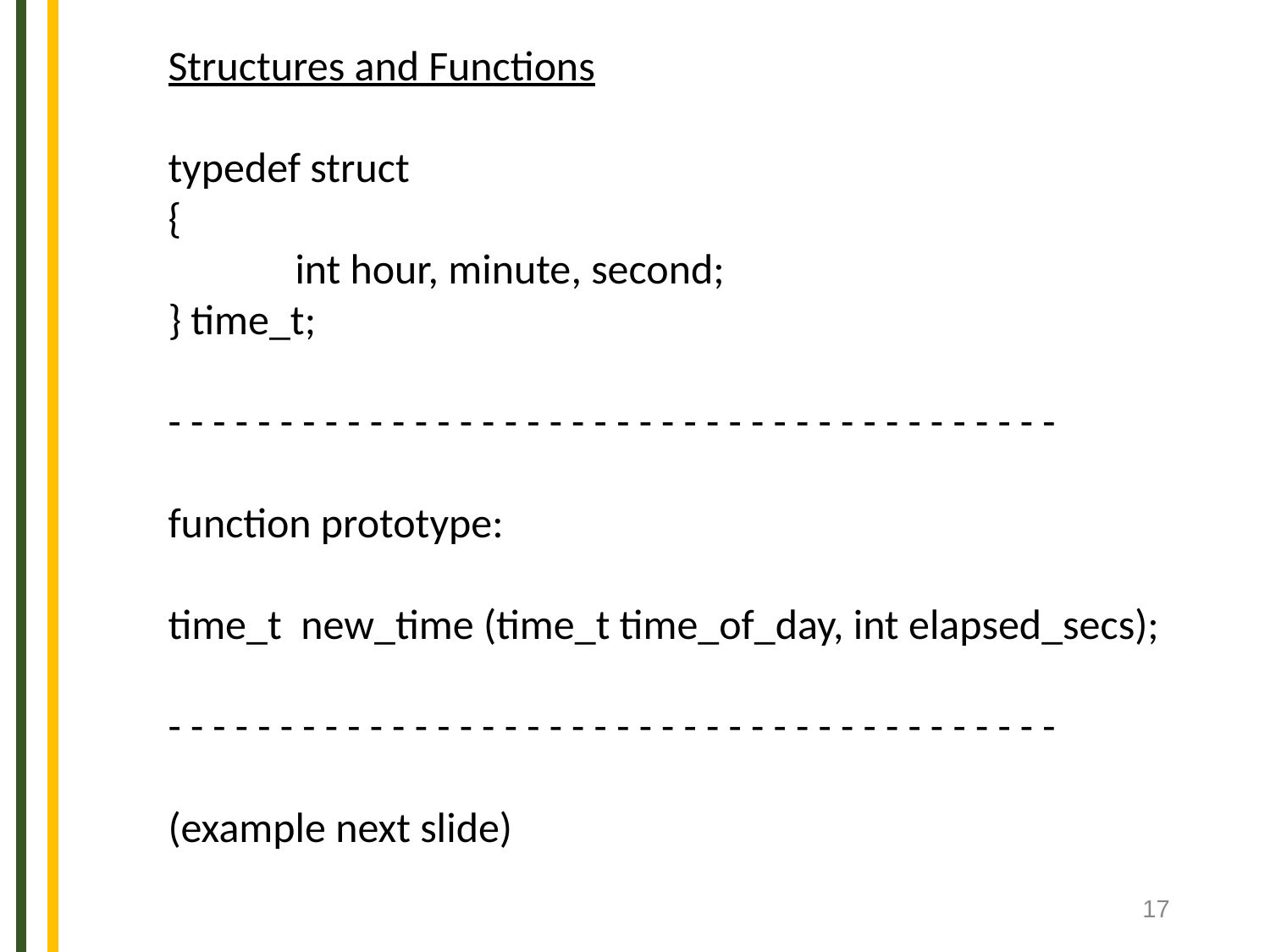

Structures and Functions

typedef struct
{
	int hour, minute, second;
} time_t;

- - - - - - - - - - - - - - - - - - - - - - - - - - - - - - - - - - - - - - - -

function prototype:

time_t  new_time (time_t time_of_day, int elapsed_secs);

- - - - - - - - - - - - - - - - - - - - - - - - - - - - - - - - - - - - - - - -

(example next slide)
17